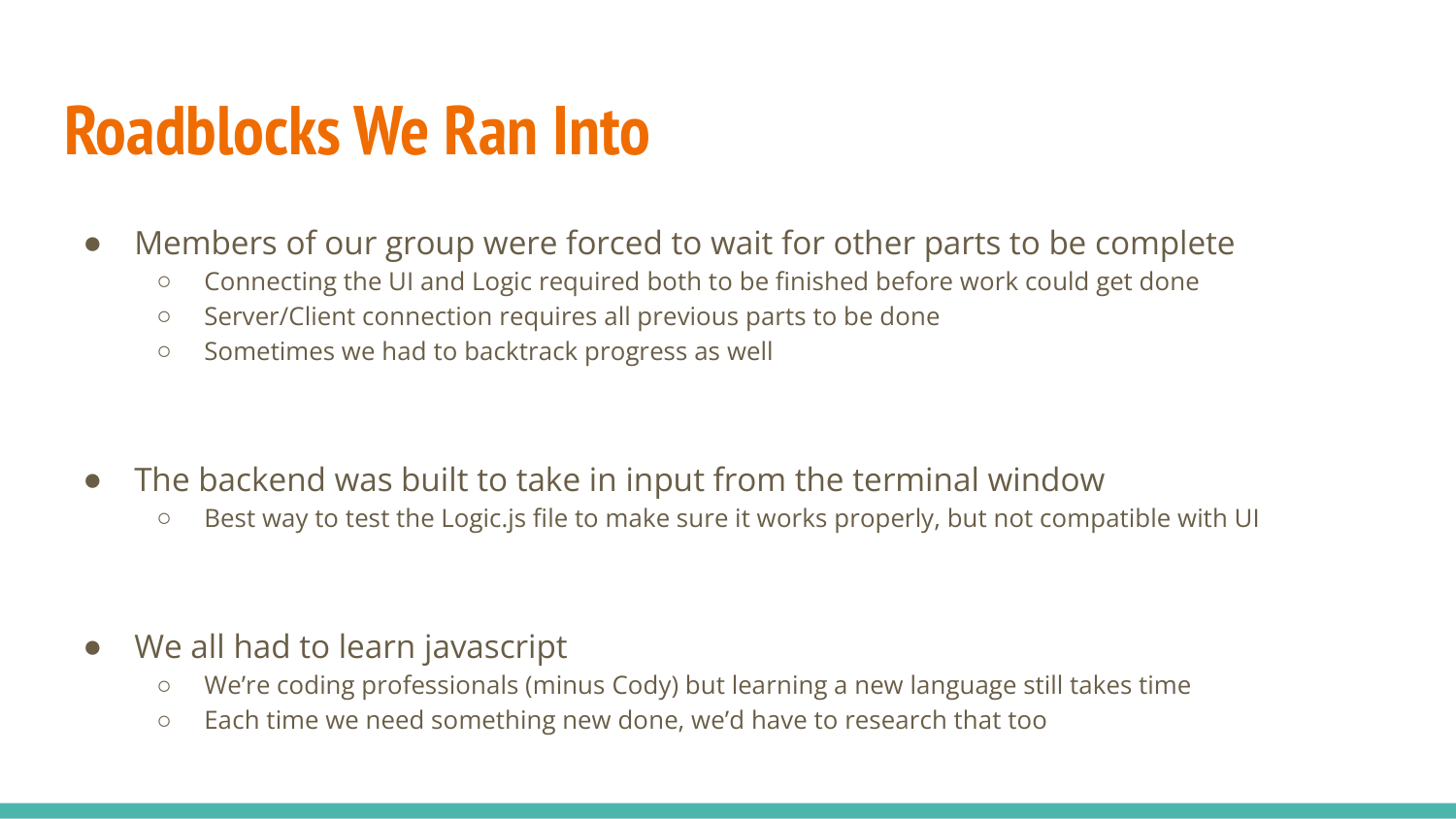

# Roadblocks We Ran Into
Members of our group were forced to wait for other parts to be complete
Connecting the UI and Logic required both to be finished before work could get done
Server/Client connection requires all previous parts to be done
Sometimes we had to backtrack progress as well

The backend was built to take in input from the terminal window
Best way to test the Logic.js file to make sure it works properly, but not compatible with UI

We all had to learn javascript
We’re coding professionals (minus Cody) but learning a new language still takes time
Each time we need something new done, we’d have to research that too